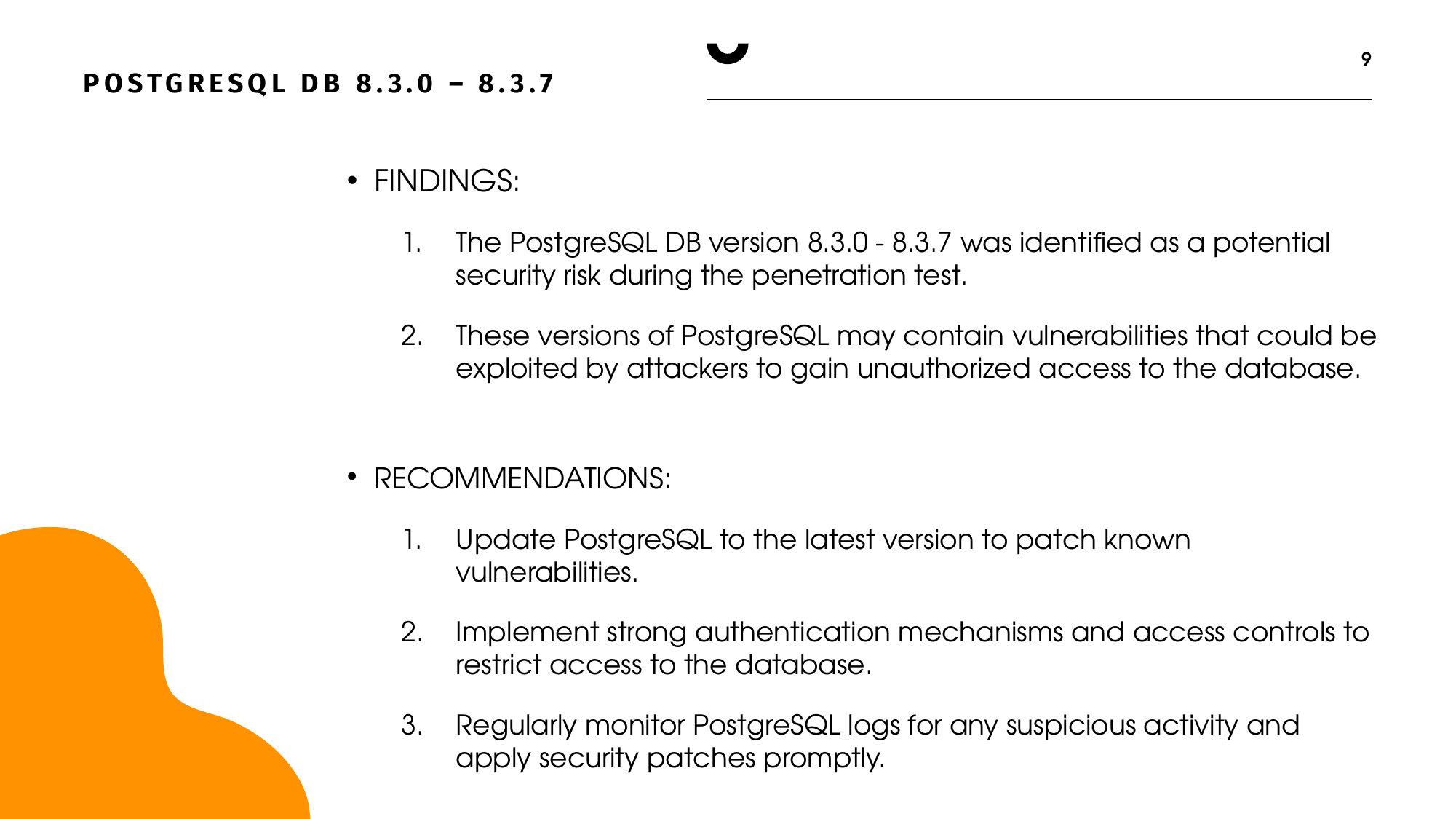

9
# PostgreSQL DB 8.3.0 – 8.3.7
FINDINGS:
The PostgreSQL DB version 8.3.0 - 8.3.7 was identified as a potential security risk during the penetration test.
These versions of PostgreSQL may contain vulnerabilities that could be exploited by attackers to gain unauthorized access to the database.
RECOMMENDATIONS:
Update PostgreSQL to the latest version to patch known vulnerabilities.
Implement strong authentication mechanisms and access controls to restrict access to the database.
Regularly monitor PostgreSQL logs for any suspicious activity and apply security patches promptly.